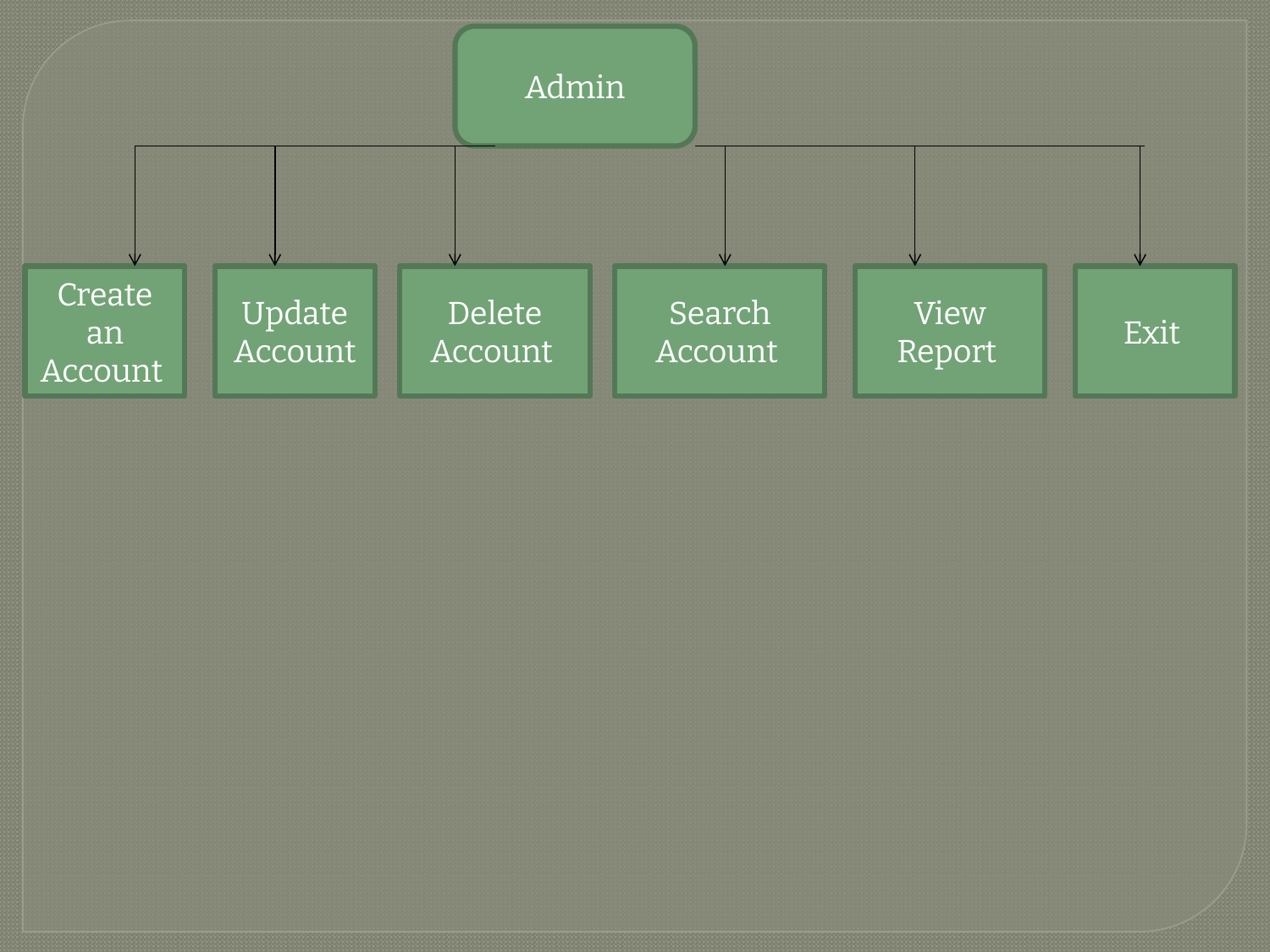

Admin
Create an Account
Update Account
Delete Account
Search Account
View Report
Exit